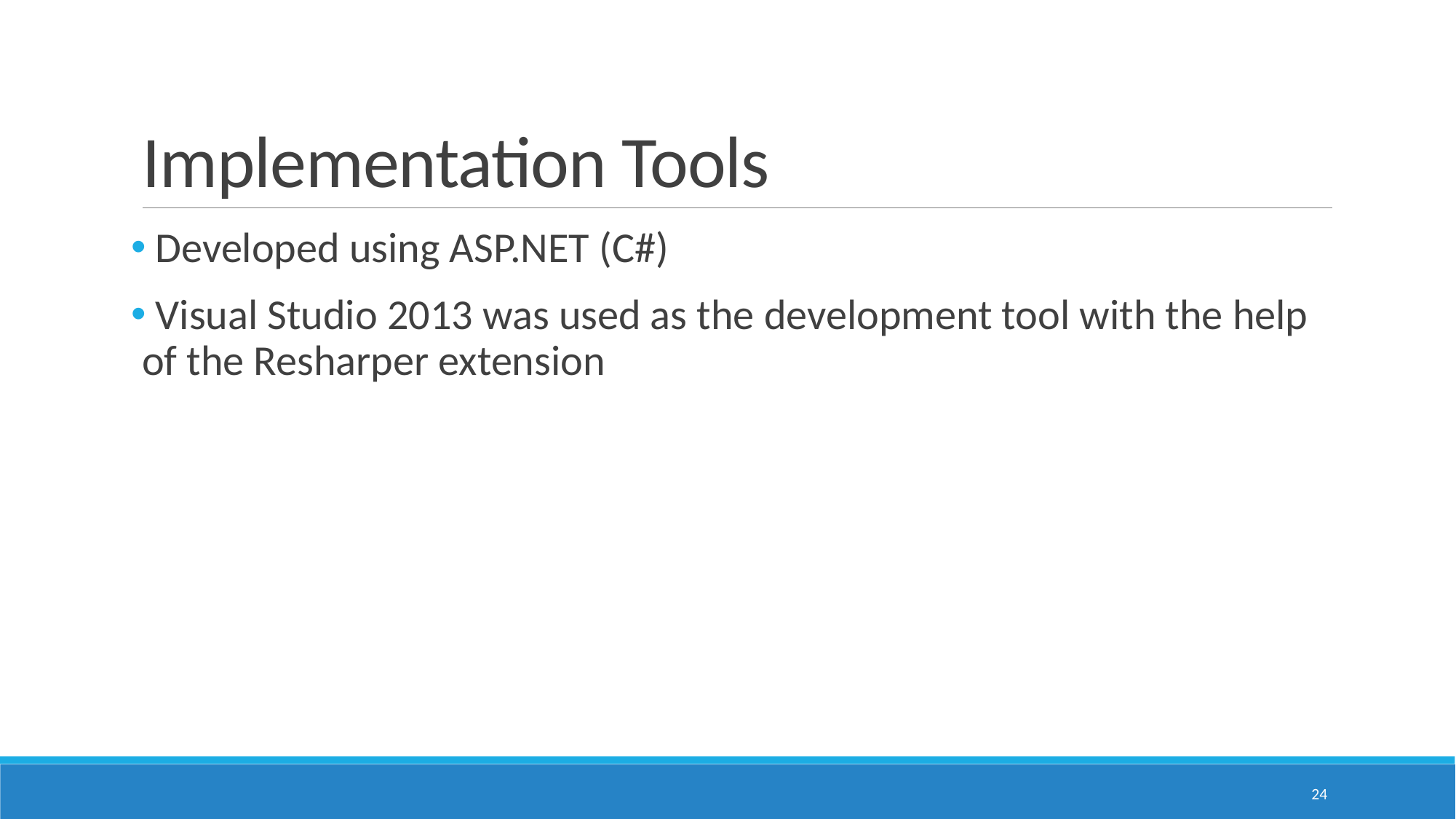

# Implementation Tools
 Developed using ASP.NET (C#)
 Visual Studio 2013 was used as the development tool with the help of the Resharper extension
24